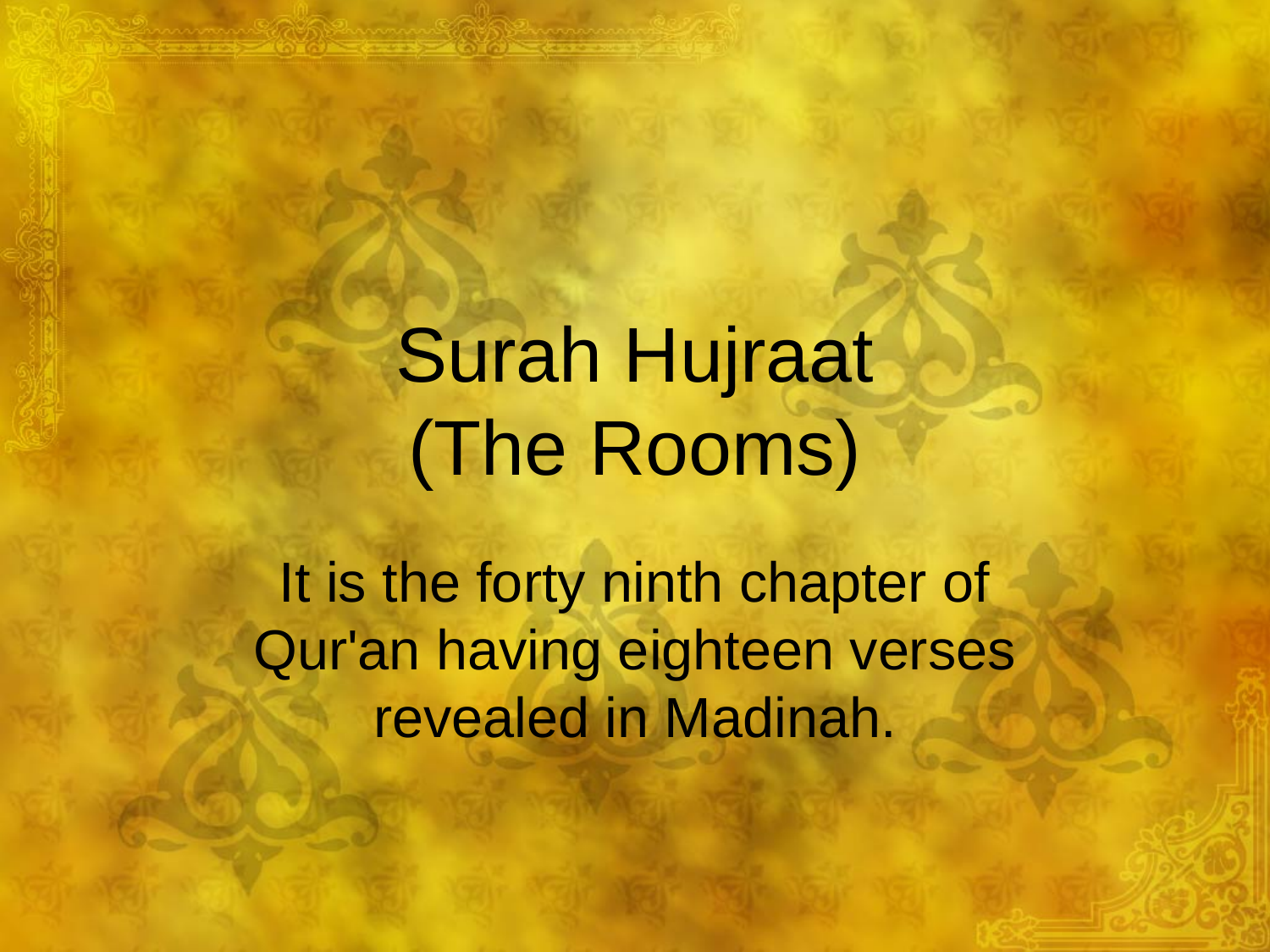

# Surah Hujraat (The Rooms)
It is the forty ninth chapter of Qur'an having eighteen verses revealed in Madinah.